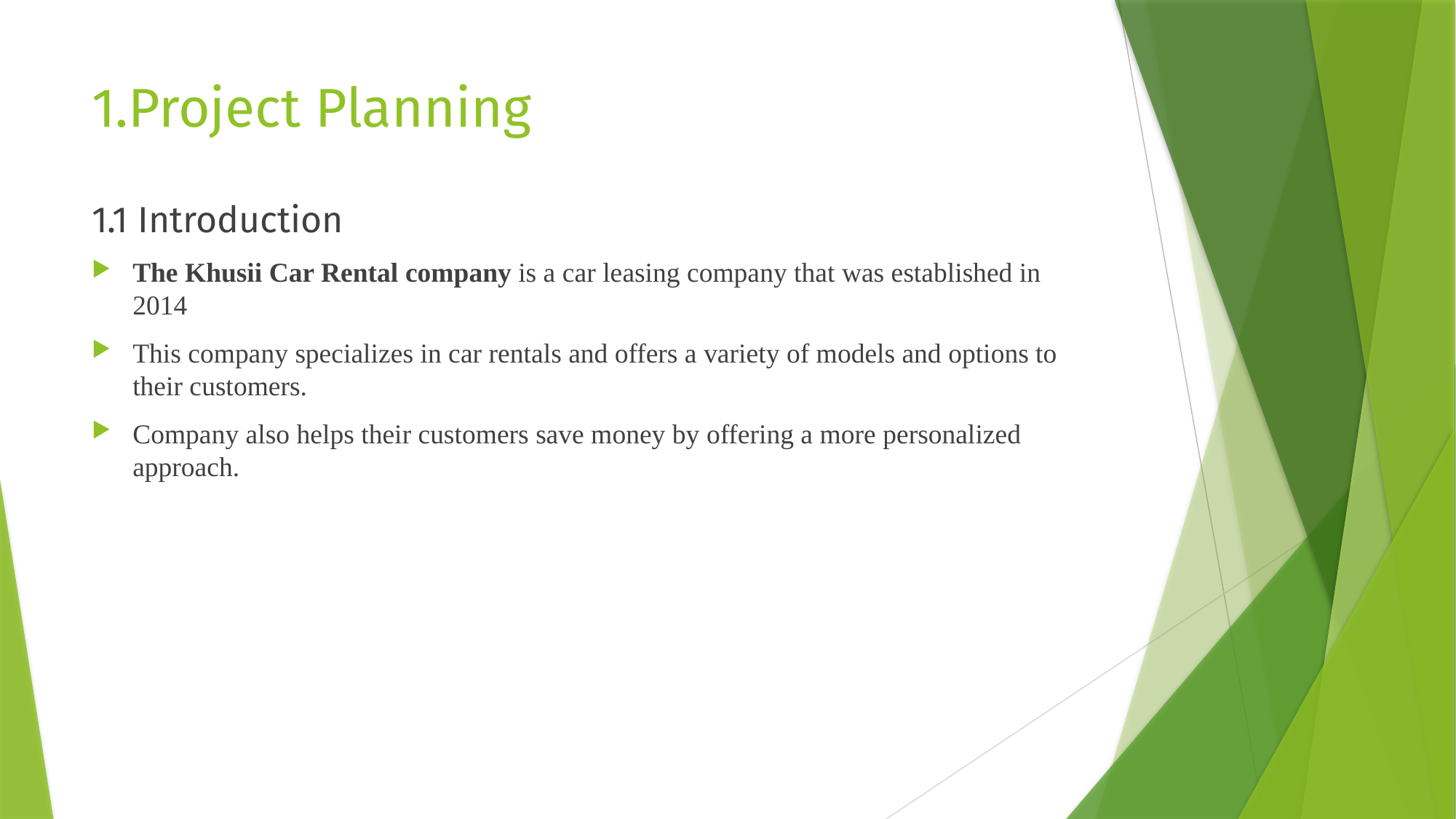

# 1.Project Planning
1.1 Introduction
The Khusii Car Rental company is a car leasing company that was established in 2014
This company specializes in car rentals and offers a variety of models and options to their customers.
Company also helps their customers save money by offering a more personalized approach.